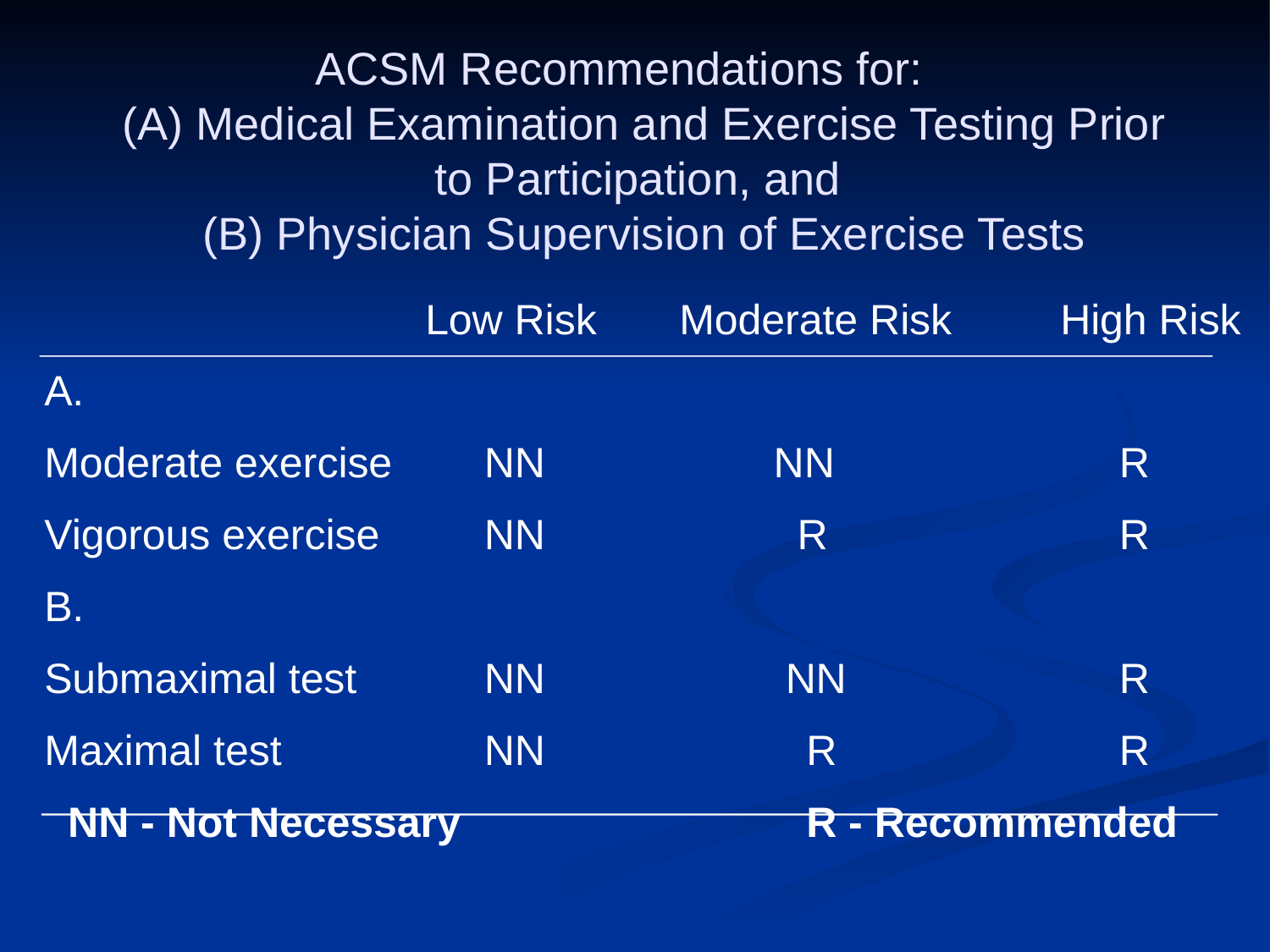

# ACSM Recommendations for: (A) Medical Examination and Exercise Testing Prior to Participation, and (B) Physician Supervision of Exercise Tests
			Low Risk	Moderate Risk	High Risk
A.
Moderate exercise	     NN		        NN		     R
Vigorous exercise	     NN		          R		     R
B.
Submaximal test	     NN		         NN		     R
Maximal test		     NN			R		     R
  NN - Not Necessary			R - Recommended